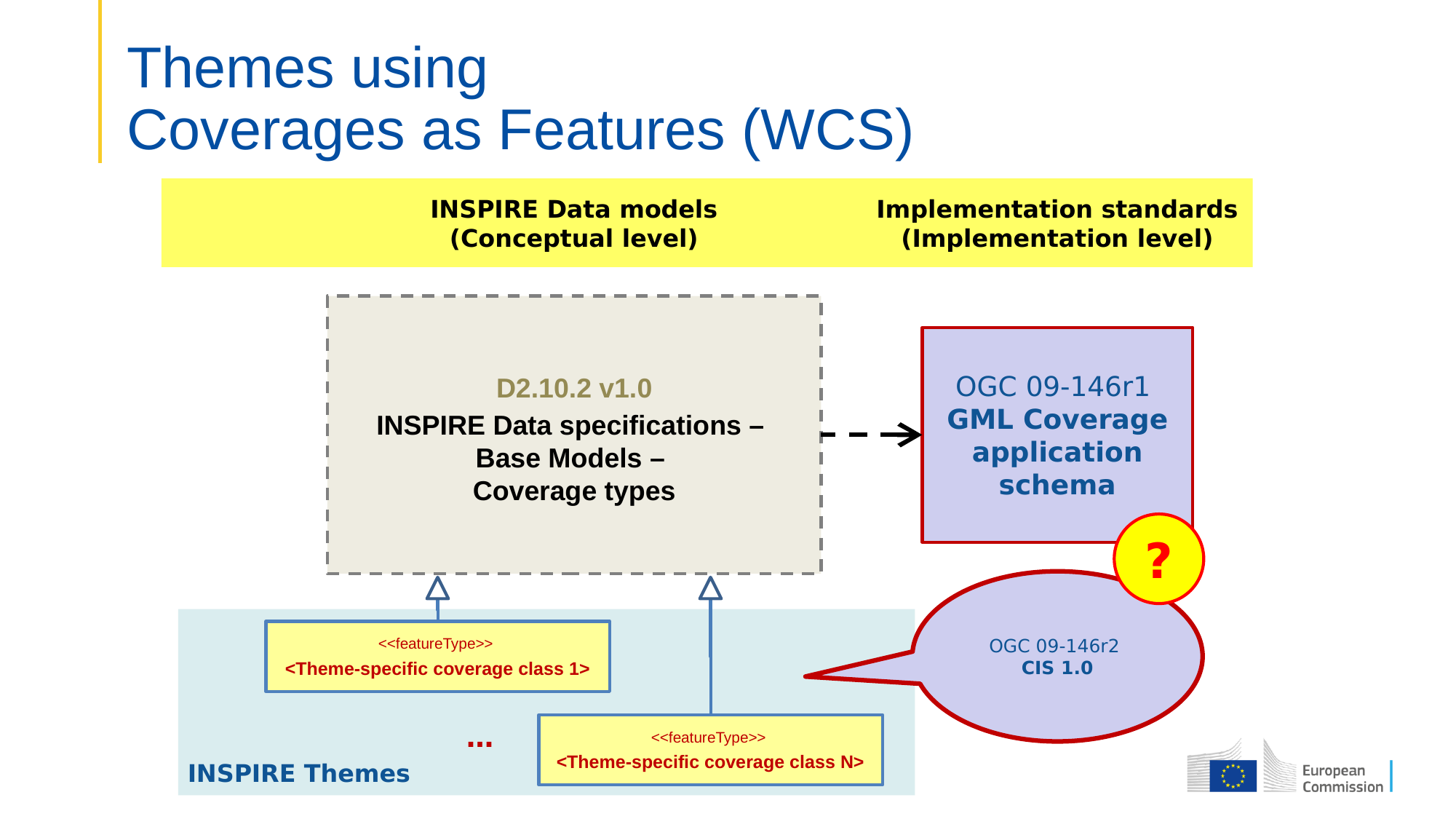

# Themes using Coverages as Features (WCS)

INSPIRE Data models
(Conceptual level)
Implementation standards
(Implementation level)

D2.10.2 v1.0
INSPIRE Data specifications –
Base Models –
Coverage types

OGC 09-146r1
GML Coverage application schema
?
OGC 09-146r2
CIS 1.0

<<featureType>>
<Theme-specific coverage class 1>
…
<<featureType>>
<Theme-specific coverage class N>

INSPIRE Themes